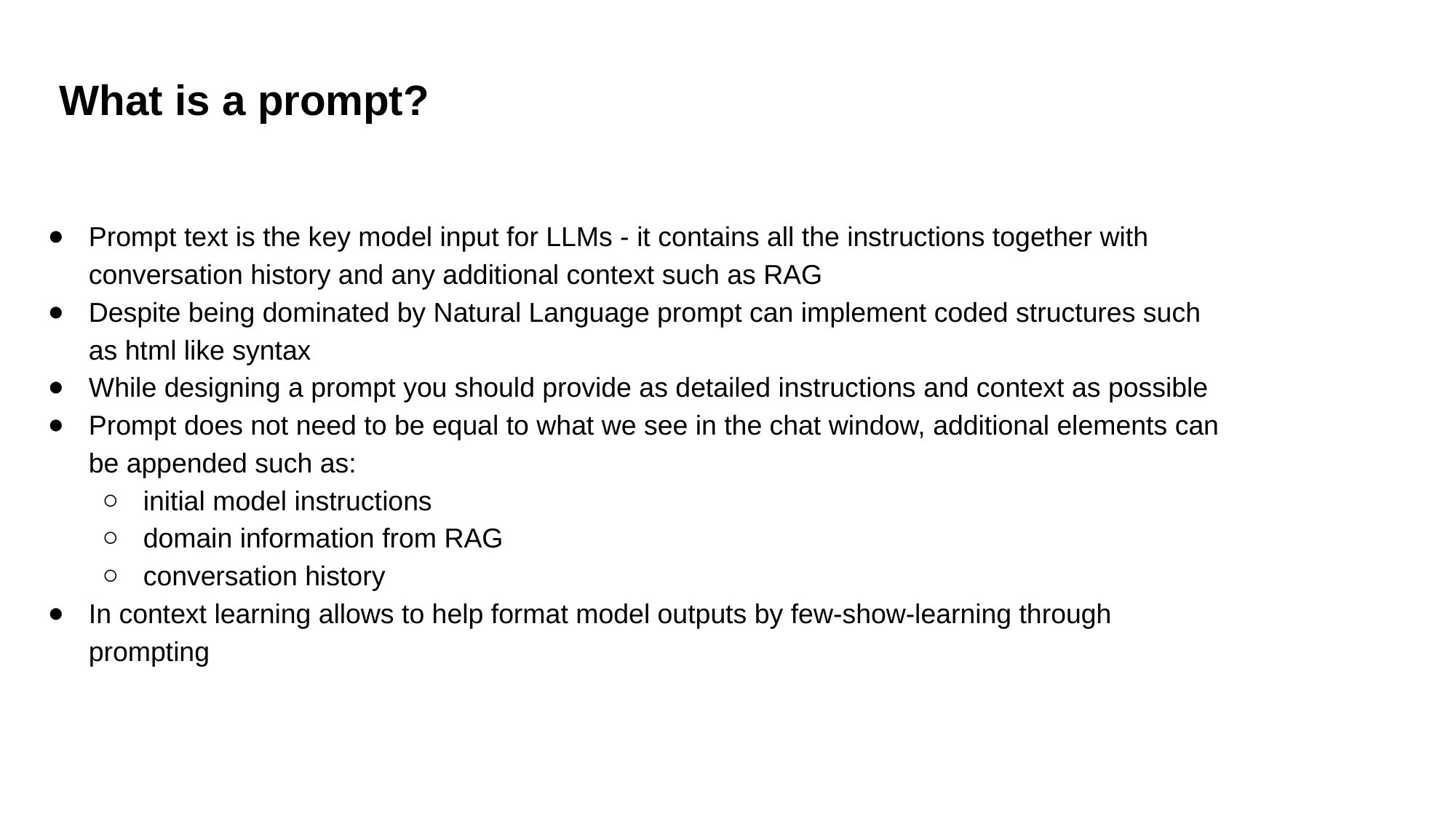

What is a prompt?
Prompt text is the key model input for LLMs - it contains all the instructions together with conversation history and any additional context such as RAG
Despite being dominated by Natural Language prompt can implement coded structures such as html like syntax
While designing a prompt you should provide as detailed instructions and context as possible
Prompt does not need to be equal to what we see in the chat window, additional elements can be appended such as:
initial model instructions
domain information from RAG
conversation history
In context learning allows to help format model outputs by few-show-learning through prompting